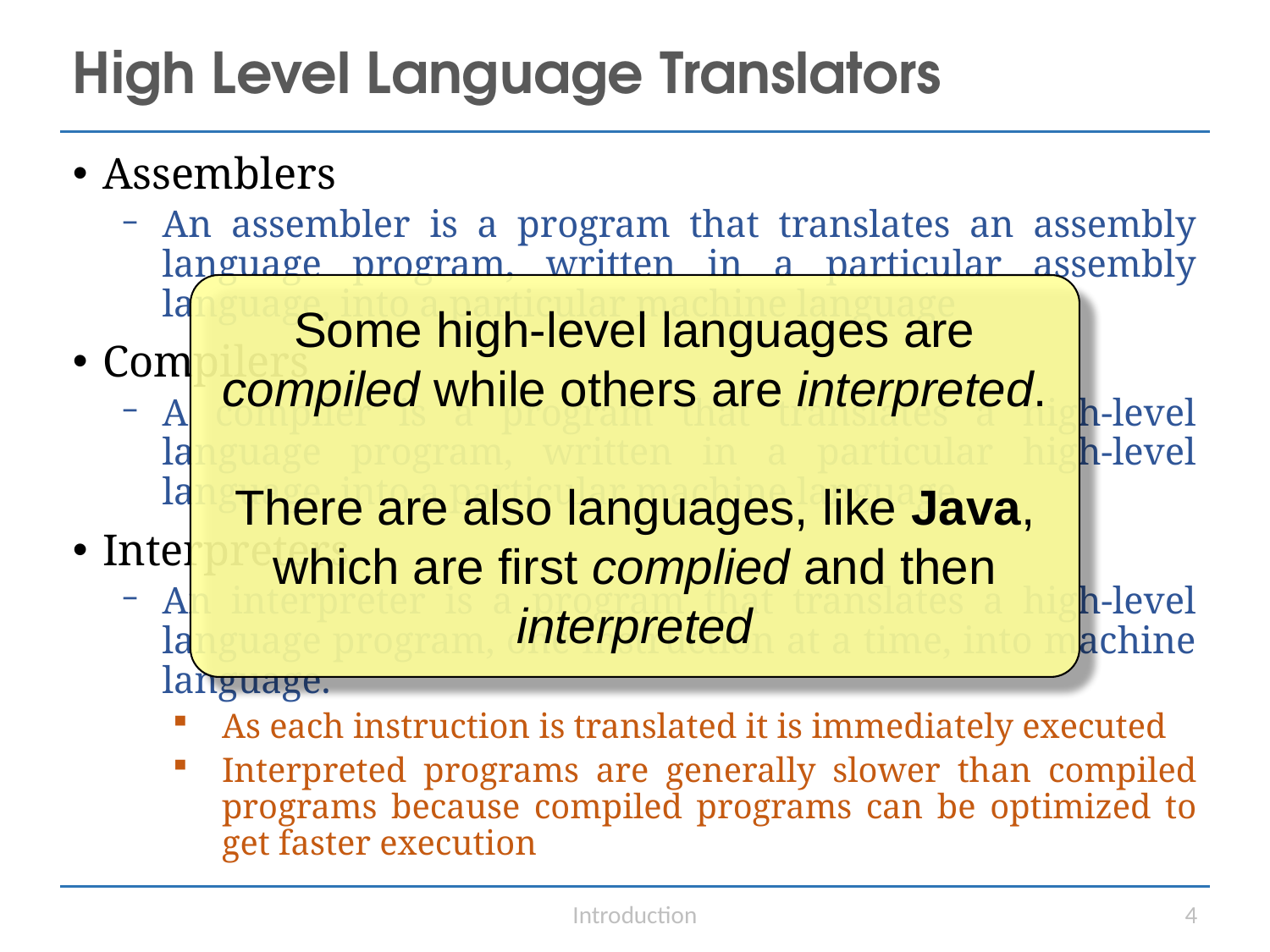

# High Level Language Translators
Assemblers
An assembler is a program that translates an assembly language program, written in a particular assembly language, into a particular machine language
Compilers
A compiler is a program that translates a high-level language program, written in a particular high-level language, into a particular machine language
Interpreters
An interpreter is a program that translates a high-level language program, one instruction at a time, into machine language.
As each instruction is translated it is immediately executed
Interpreted programs are generally slower than compiled programs because compiled programs can be optimized to get faster execution

Some high-level languages are compiled while others are interpreted.

There are also languages, like Java, which are first complied and then interpreted
Introduction
4